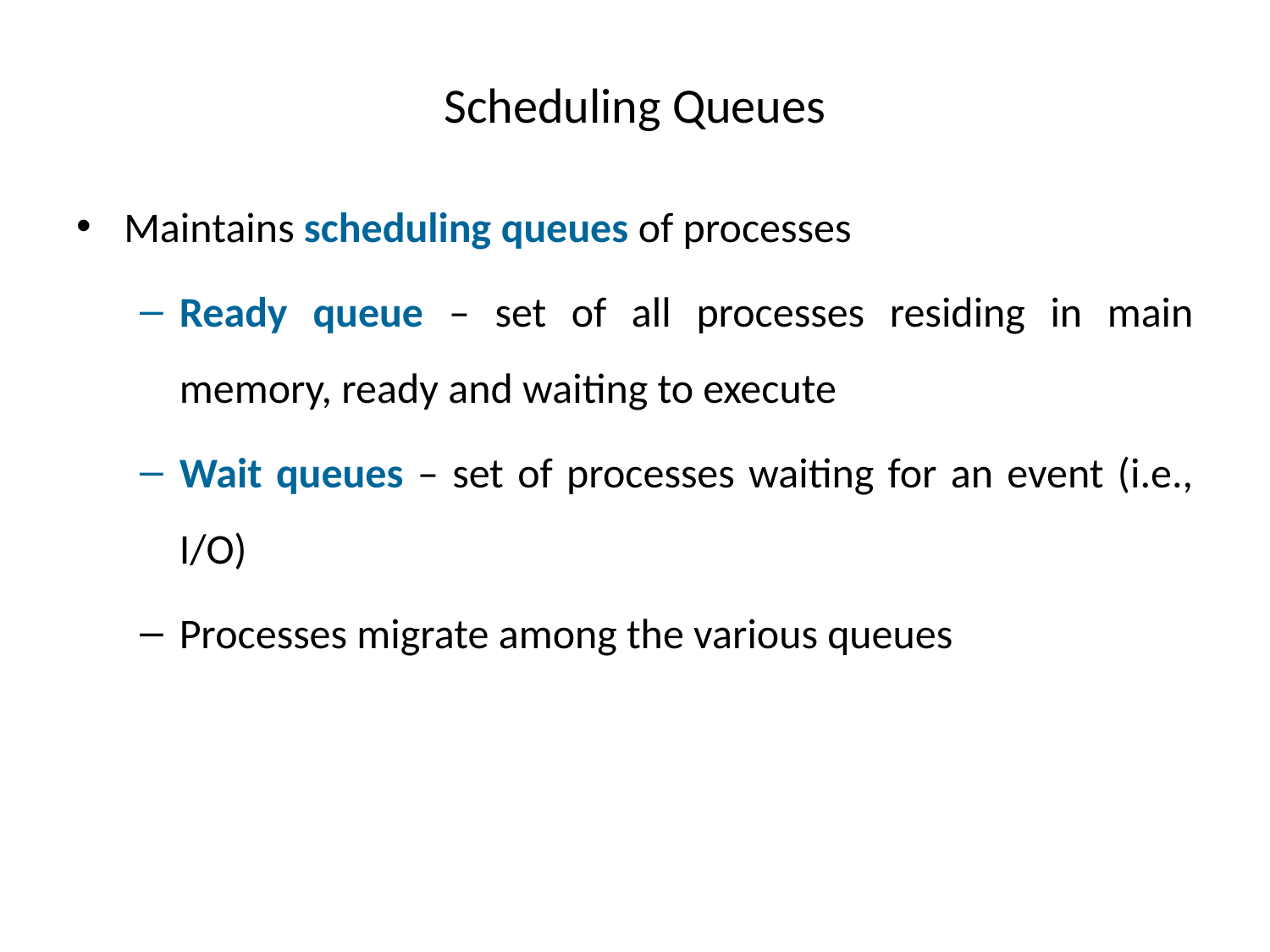

# Scheduling Queues
Maintains scheduling queues of processes
Ready queue – set of all processes residing in main memory, ready and waiting to execute
Wait queues – set of processes waiting for an event (i.e., I/O)
Processes migrate among the various queues